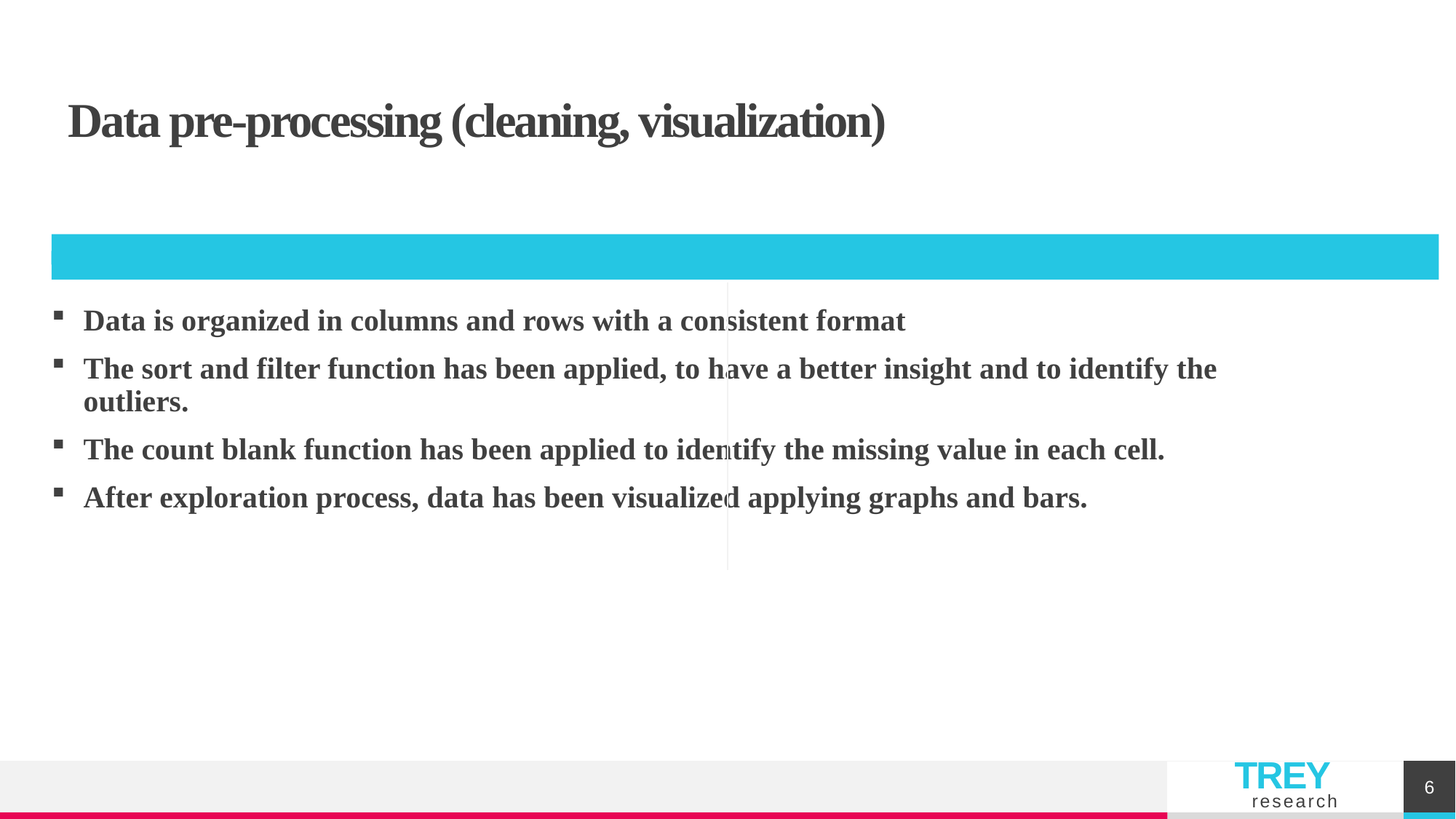

# Data pre-processing (cleaning, visualization)

Data is organized in columns and rows with a consistent format
The sort and filter function has been applied, to have a better insight and to identify the outliers.
The count blank function has been applied to identify the missing value in each cell.
After exploration process, data has been visualized applying graphs and bars.

6
TREY
research